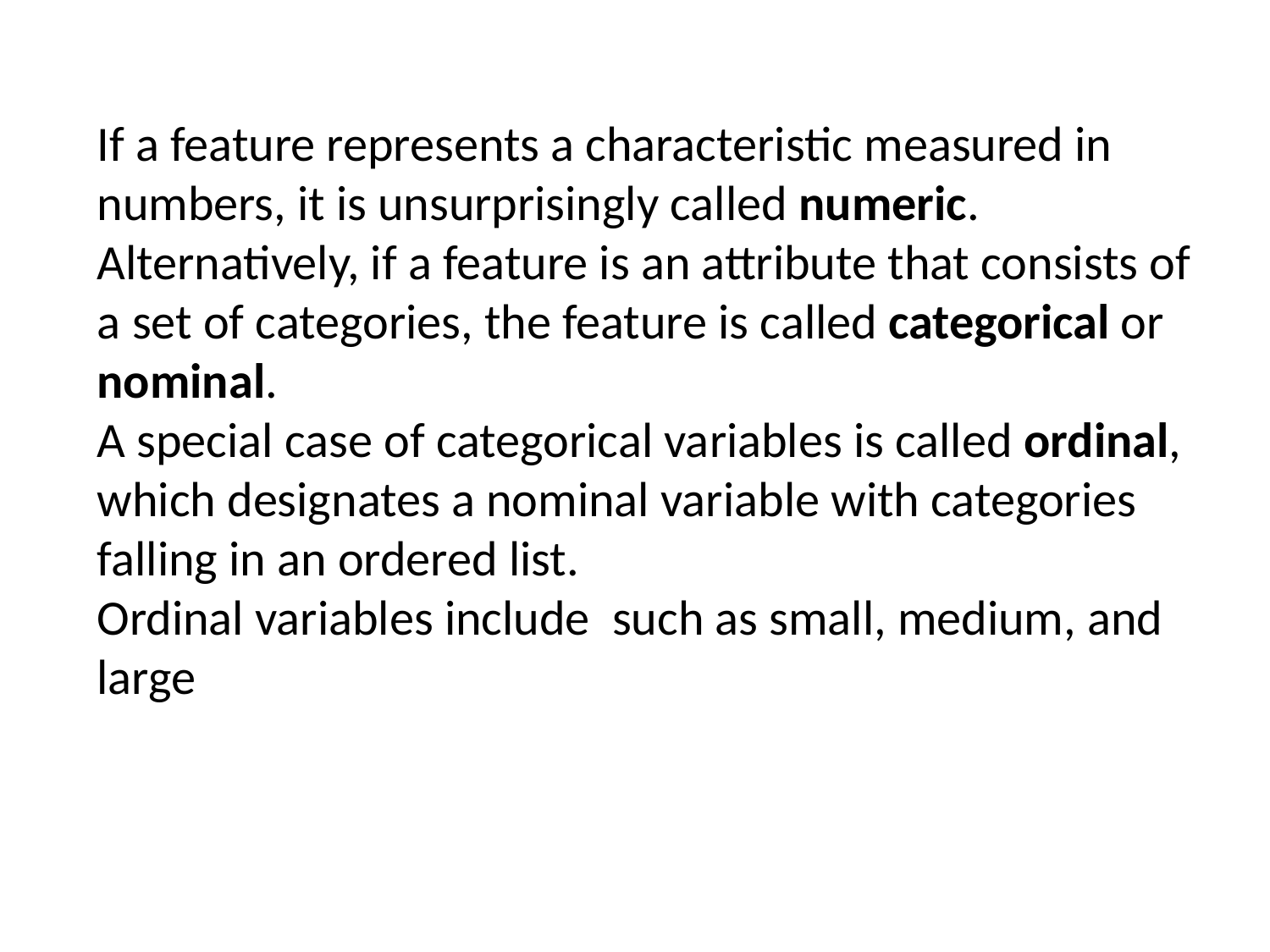

If a feature represents a characteristic measured in numbers, it is unsurprisingly called numeric.
Alternatively, if a feature is an attribute that consists of a set of categories, the feature is called categorical or nominal.
A special case of categorical variables is called ordinal, which designates a nominal variable with categories falling in an ordered list.
Ordinal variables include  such as small, medium, and large